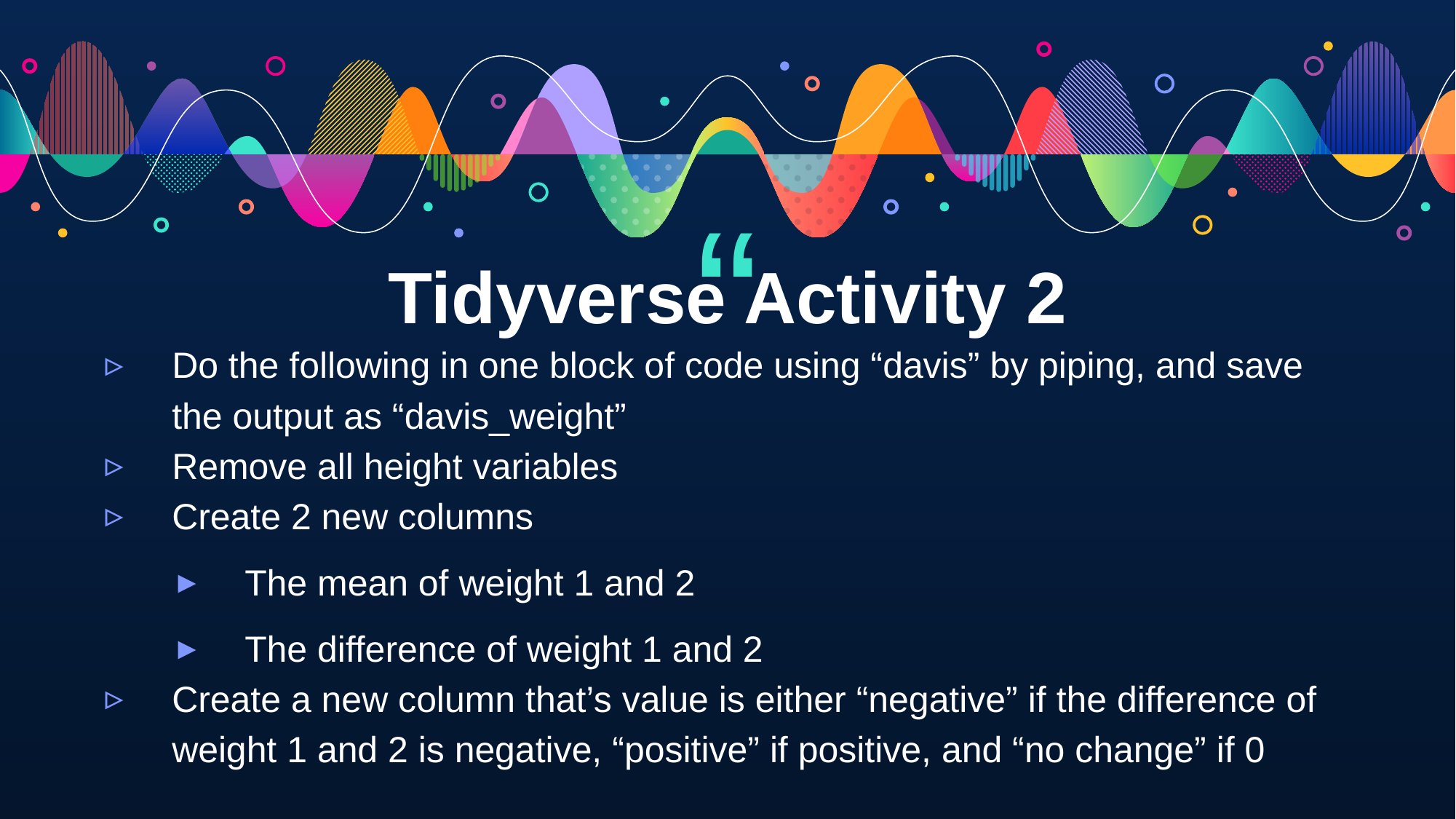

Tidyverse Activity 2
Do the following in one block of code using “davis” by piping, and save the output as “davis_weight”
Remove all height variables
Create 2 new columns
The mean of weight 1 and 2
The difference of weight 1 and 2
Create a new column that’s value is either “negative” if the difference of weight 1 and 2 is negative, “positive” if positive, and “no change” if 0